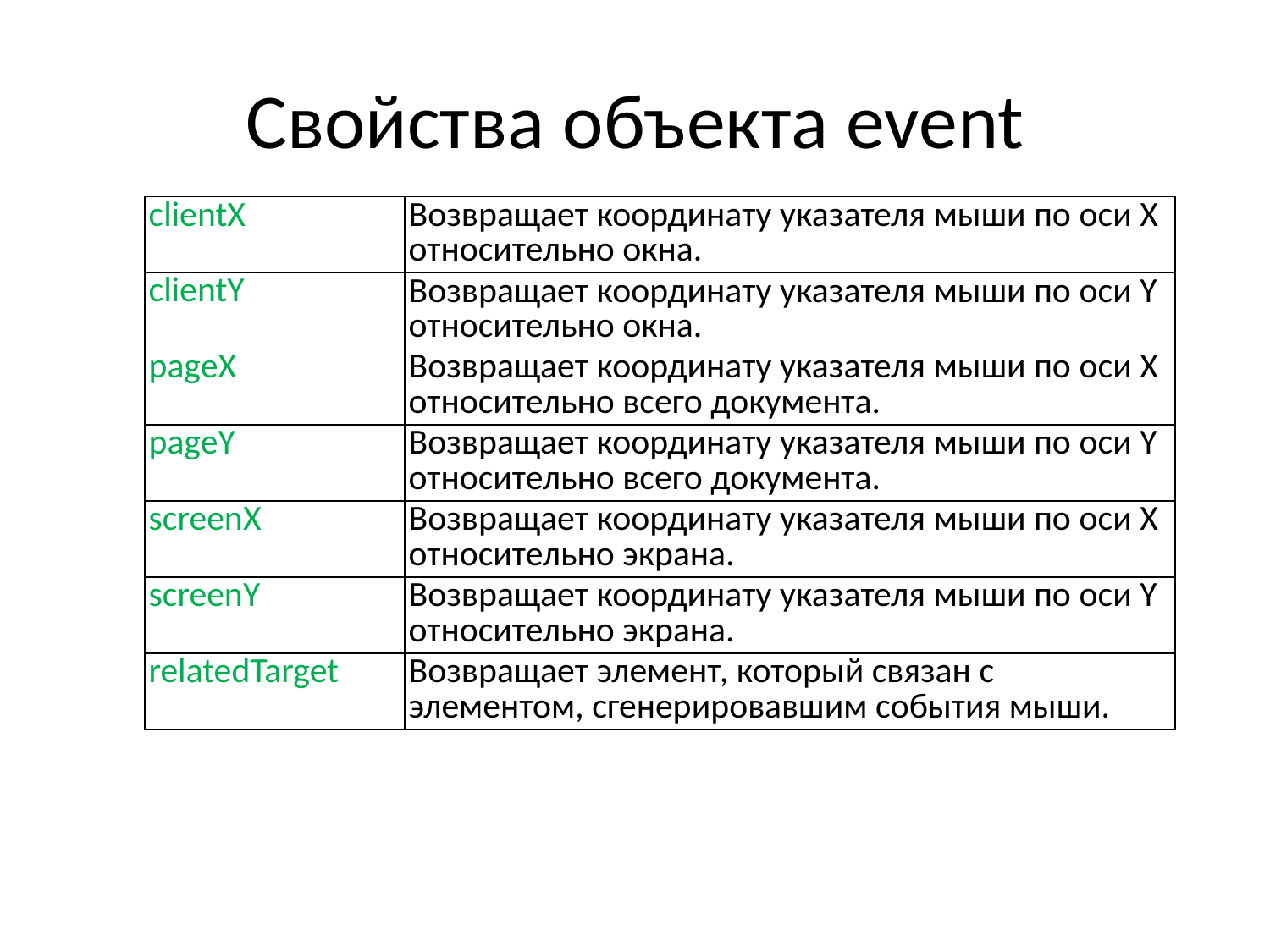

# Свойства объекта event
| clientX | Возвращает координату указателя мыши по оси X относительно окна. |
| --- | --- |
| clientY | Возвращает координату указателя мыши по оси Y относительно окна. |
| pageX | Возвращает координату указателя мыши по оси X относительно всего документа. |
| pageY | Возвращает координату указателя мыши по оси Y относительно всего документа. |
| screenX | Возвращает координату указателя мыши по оси X относительно экрана. |
| screenY | Возвращает координату указателя мыши по оси Y относительно экрана. |
| relatedTarget | Возвращает элемент, который связан с элементом, сгенерировавшим события мыши. |